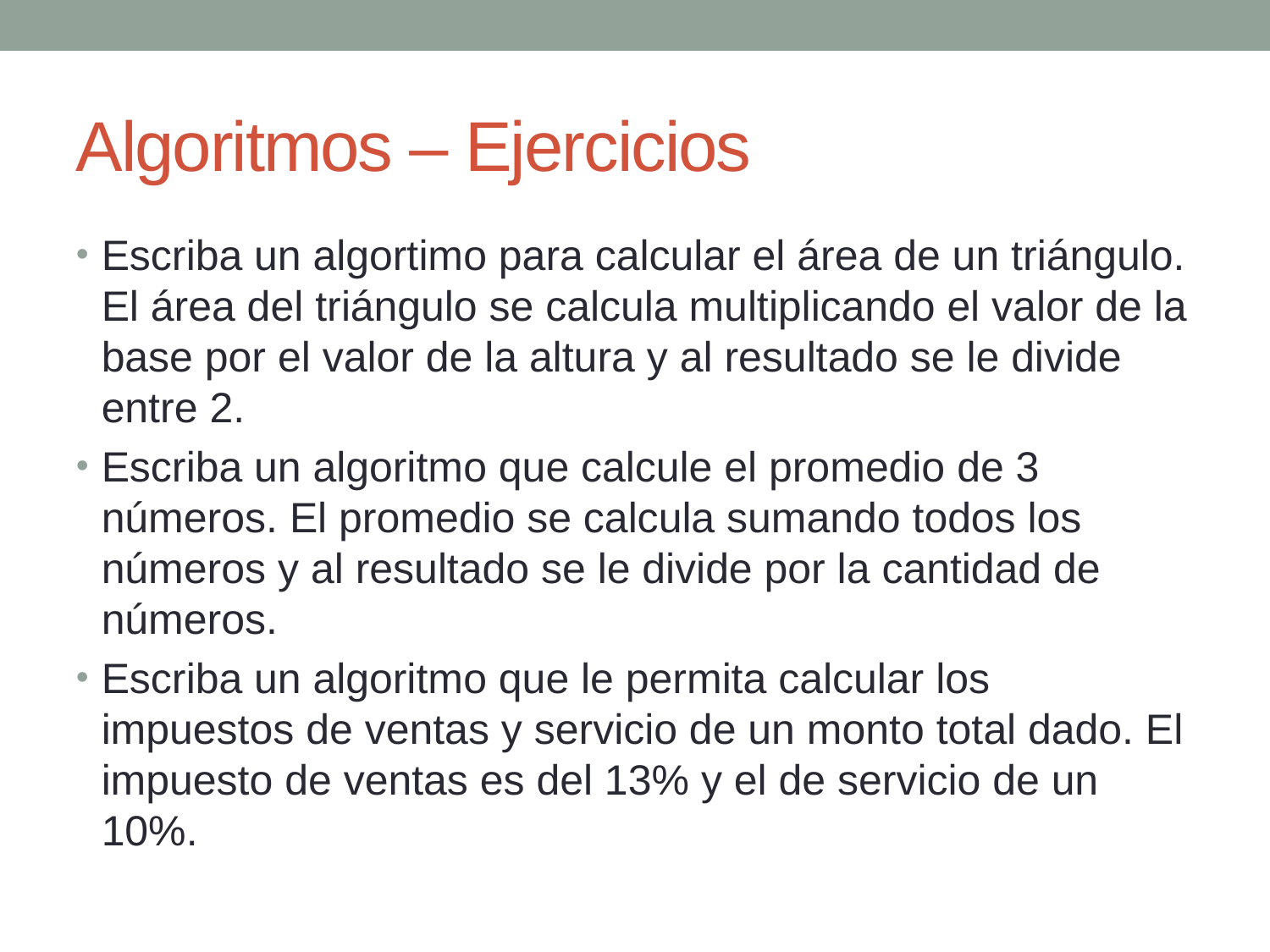

Algoritmos – Ejercicios
Escriba un algortimo para calcular el área de un triángulo. El área del triángulo se calcula multiplicando el valor de la base por el valor de la altura y al resultado se le divide entre 2.
Escriba un algoritmo que calcule el promedio de 3 números. El promedio se calcula sumando todos los números y al resultado se le divide por la cantidad de números.
Escriba un algoritmo que le permita calcular los impuestos de ventas y servicio de un monto total dado. El impuesto de ventas es del 13% y el de servicio de un 10%.